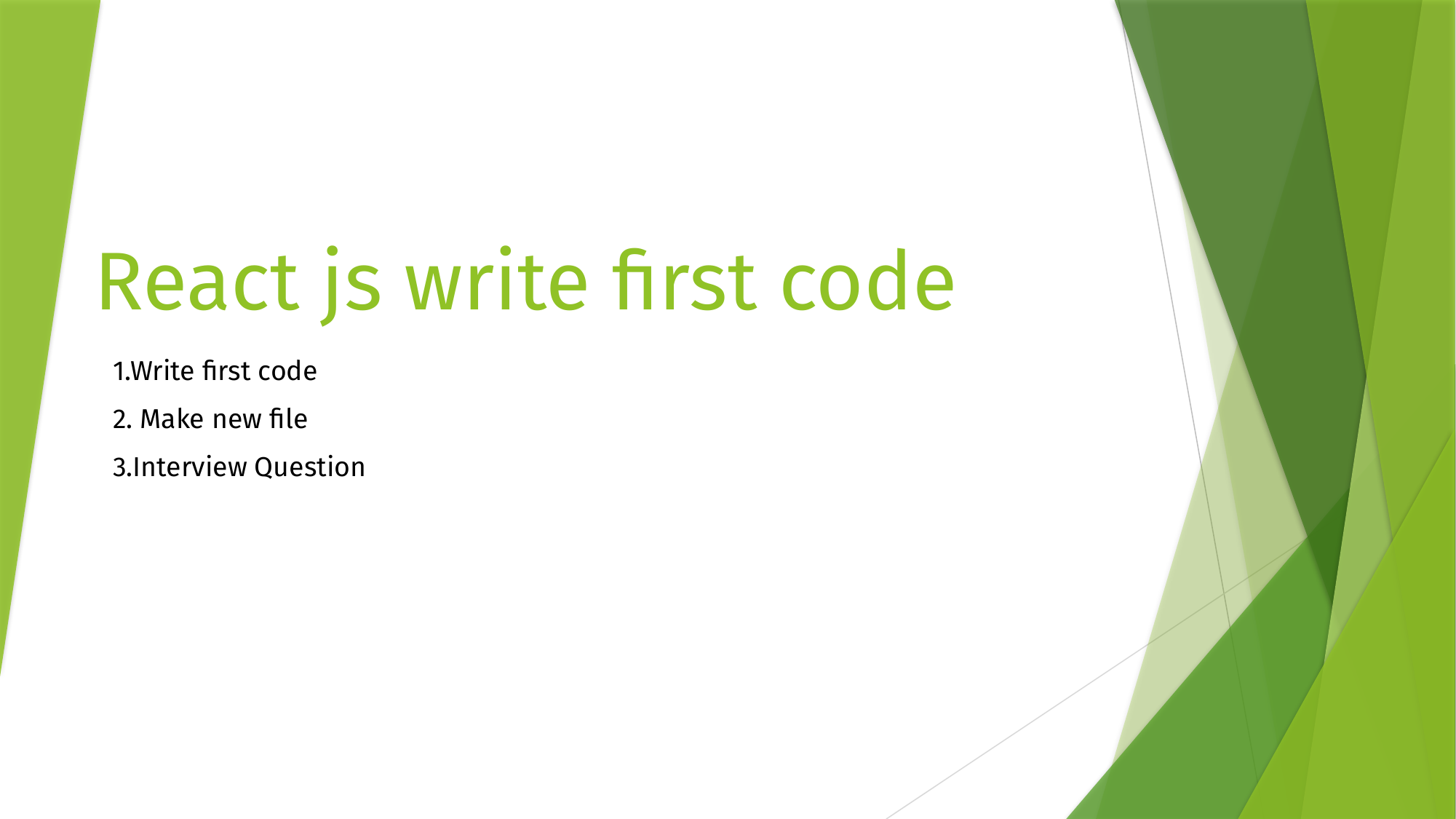

# React js write first code
1.Write first code
2. Make new file
3.Interview Question